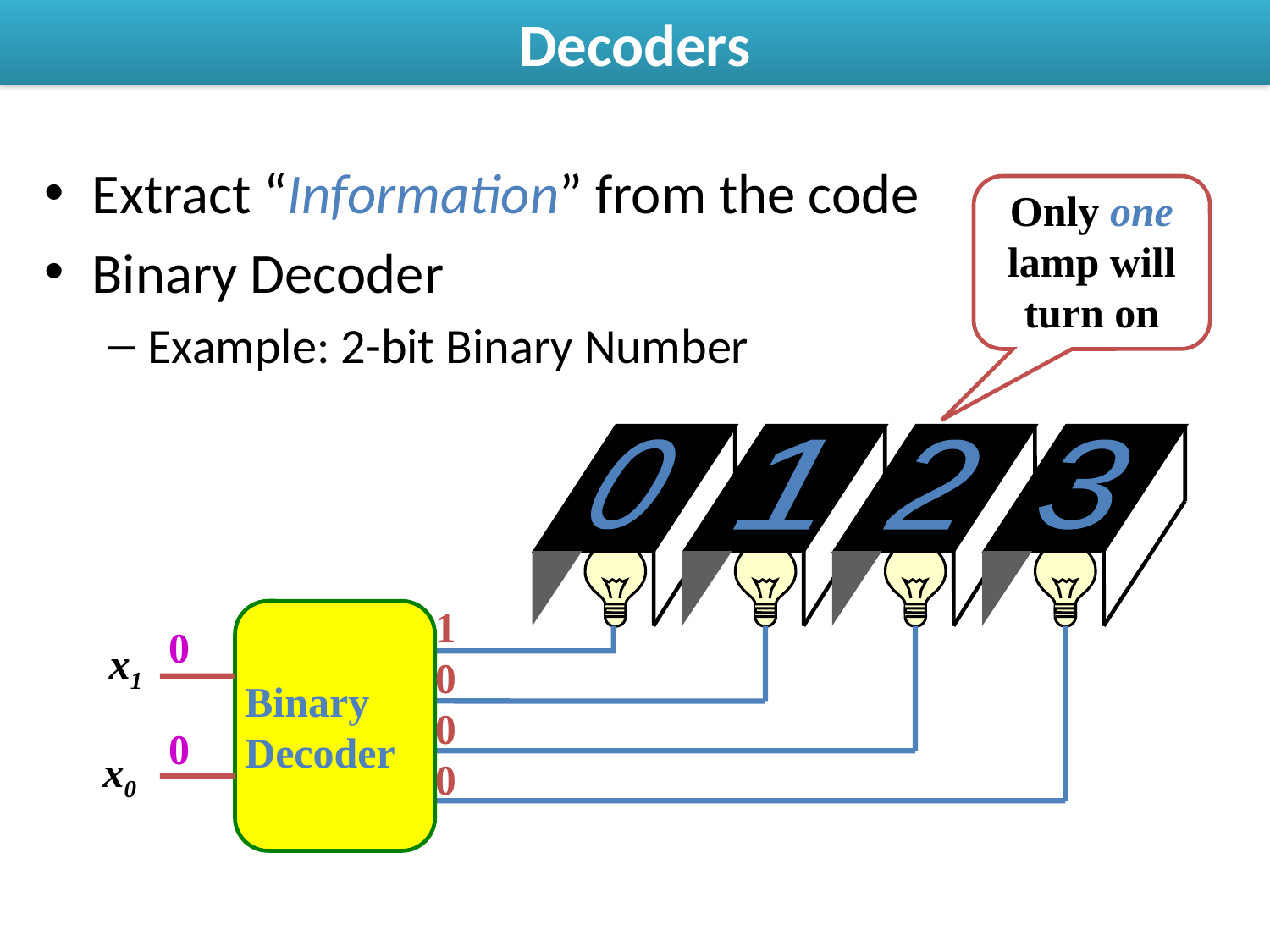

# Decoders
Extract “Information” from the code
Binary Decoder
Example: 2-bit Binary Number
Only one lamp will turn on

0
1
2
3

Binary
Decoder
 x1

x0

1
0
0
0
0

0